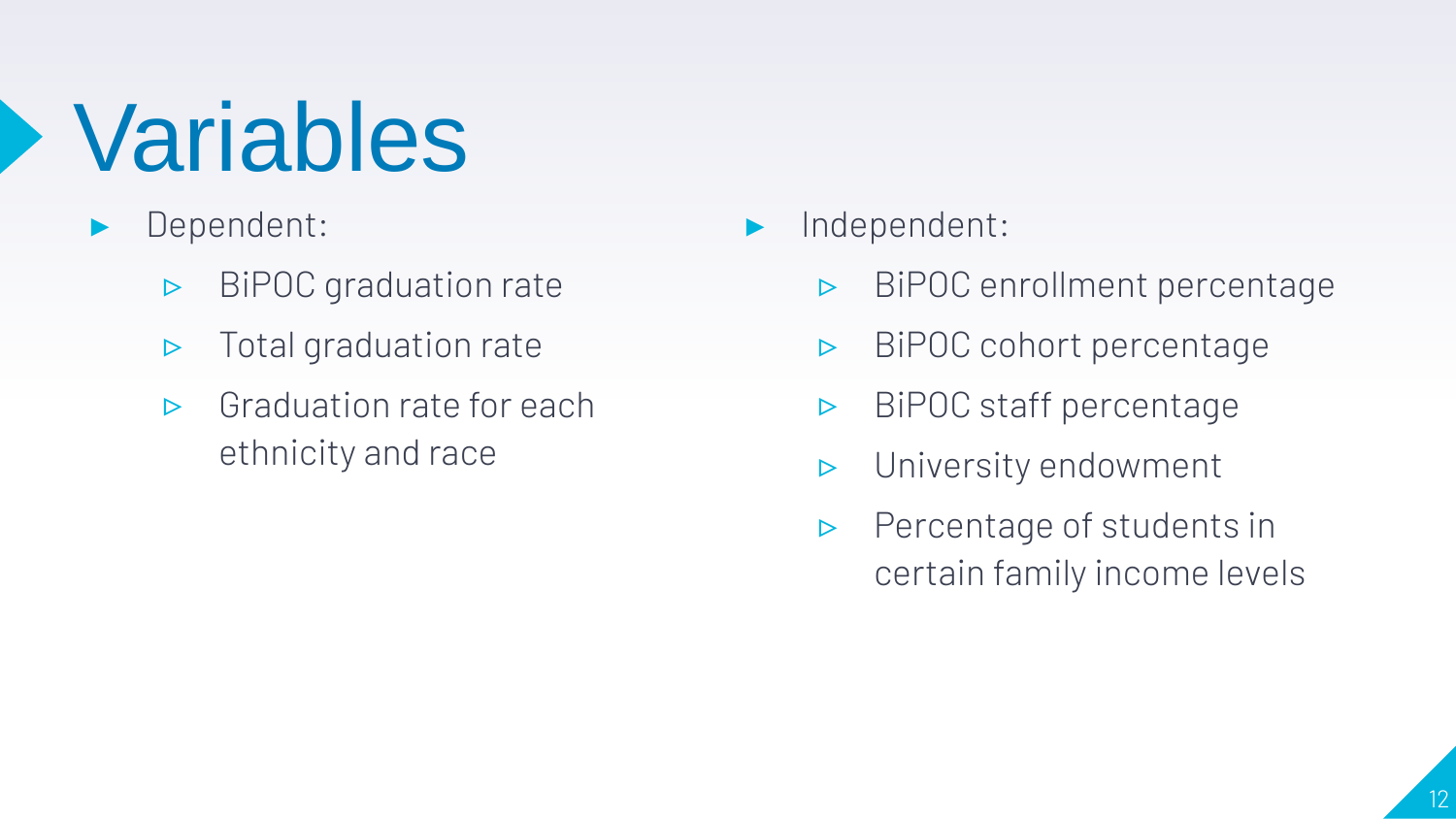

# Variables
Dependent:
BiPOC graduation rate
Total graduation rate
Graduation rate for each ethnicity and race
Independent:
BiPOC enrollment percentage
BiPOC cohort percentage
BiPOC staff percentage
University endowment
Percentage of students in certain family income levels
12